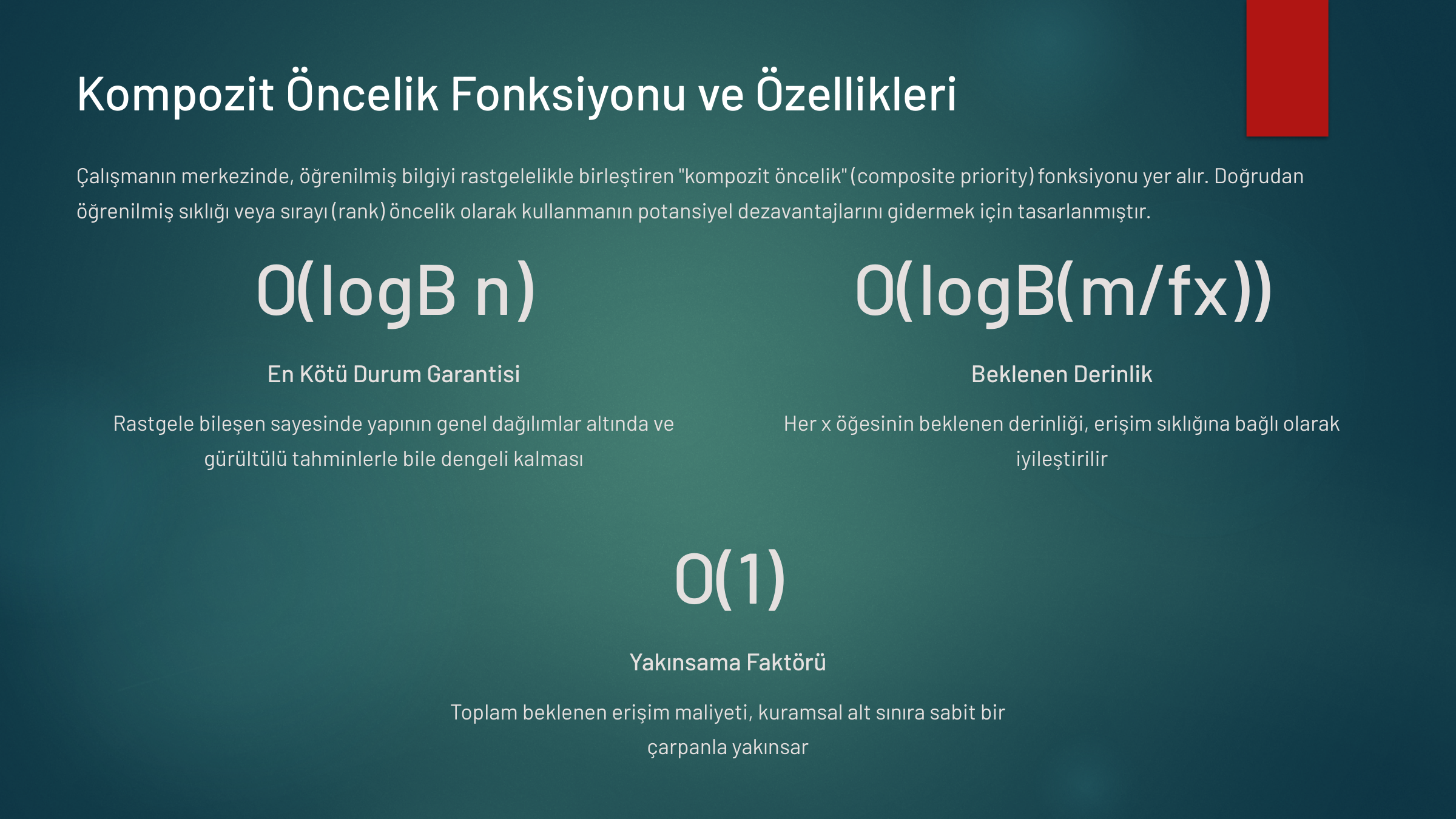

Kompozit Öncelik Fonksiyonu ve Özellikleri
Çalışmanın merkezinde, öğrenilmiş bilgiyi rastgelelikle birleştiren "kompozit öncelik" (composite priority) fonksiyonu yer alır. Doğrudan öğrenilmiş sıklığı veya sırayı (rank) öncelik olarak kullanmanın potansiyel dezavantajlarını gidermek için tasarlanmıştır.
O(logB n)
O(logB(m/fx))
En Kötü Durum Garantisi
Beklenen Derinlik
Rastgele bileşen sayesinde yapının genel dağılımlar altında ve gürültülü tahminlerle bile dengeli kalması
Her x öğesinin beklenen derinliği, erişim sıklığına bağlı olarak iyileştirilir
O(1)
Yakınsama Faktörü
Toplam beklenen erişim maliyeti, kuramsal alt sınıra sabit bir çarpanla yakınsar